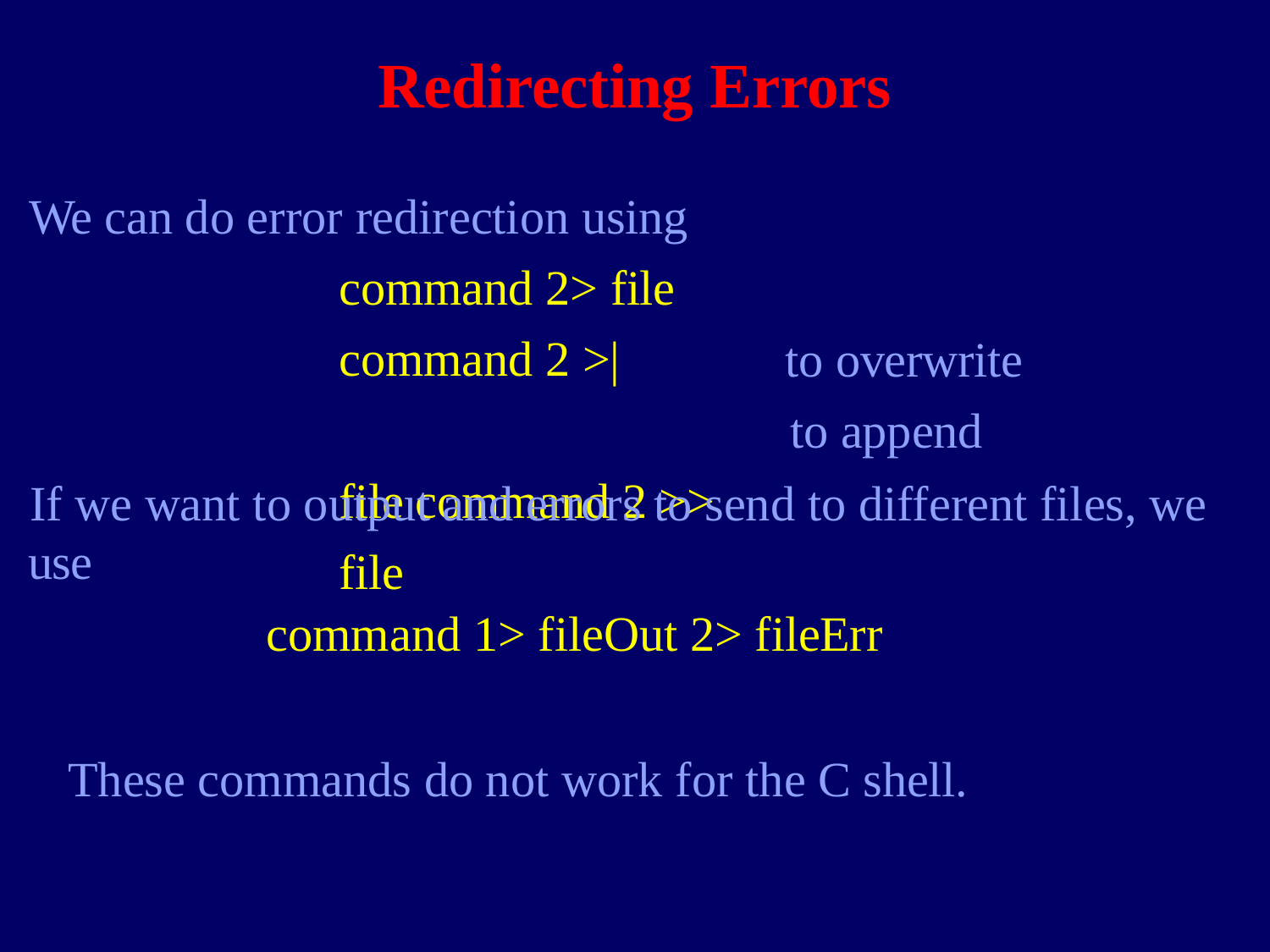

# Redirecting Errors
We can do error redirection using
command 2> file command 2 >|	file command 2 >> file
to overwrite to append
If we want to output and errors to send to different files, we use
command 1> fileOut 2> fileErr

These commands do not work for the C shell.